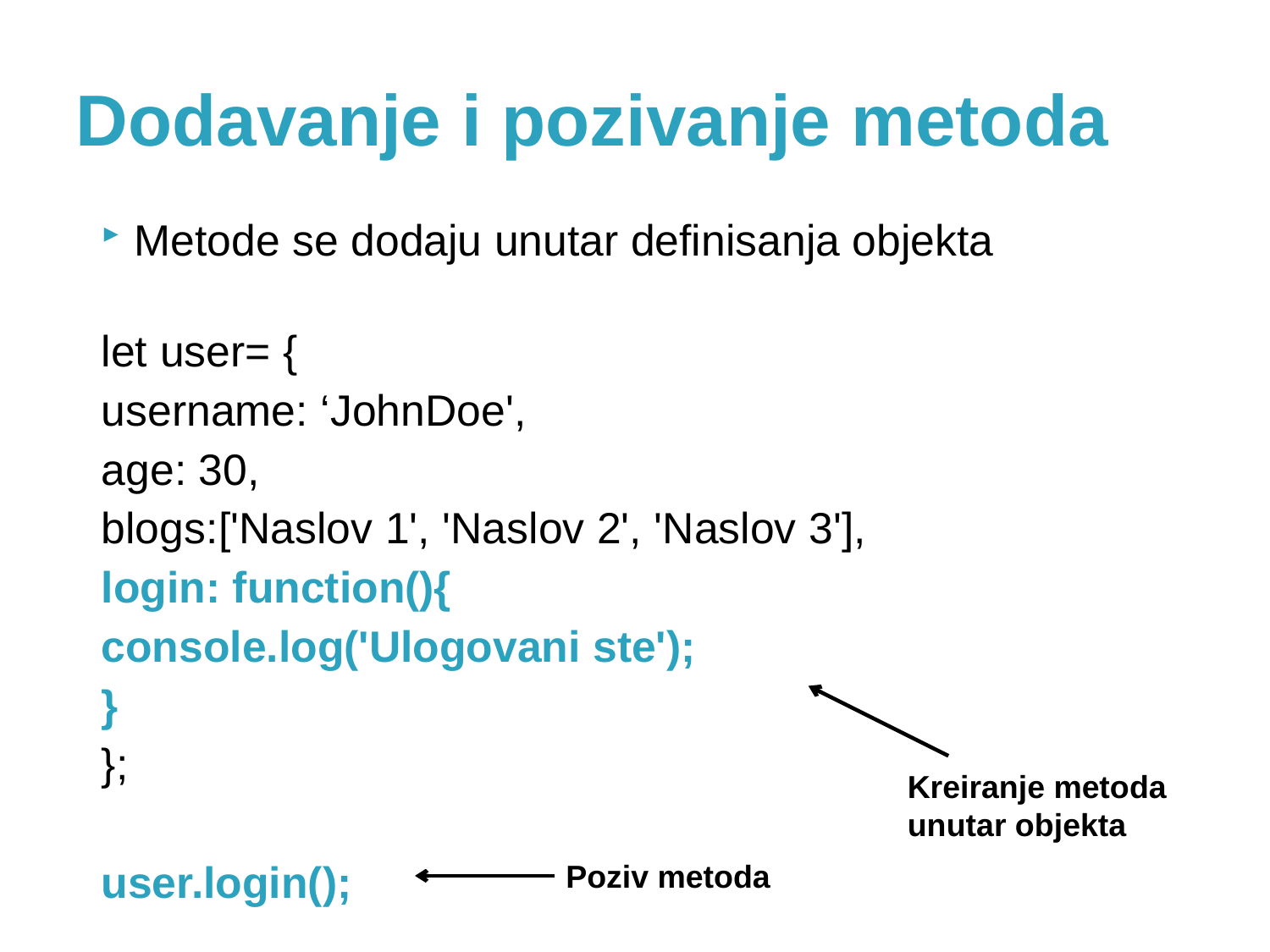

# Dodavanje i pozivanje metoda
Metode se dodaju unutar definisanja objekta
let user= {
	username: ‘JohnDoe',
	age: 30,
	blogs:['Naslov 1', 'Naslov 2', 'Naslov 3'],
	login: function(){
		console.log('Ulogovani ste');
	}
};

user.login();

Kreiranje metoda unutar objekta
Poziv metoda